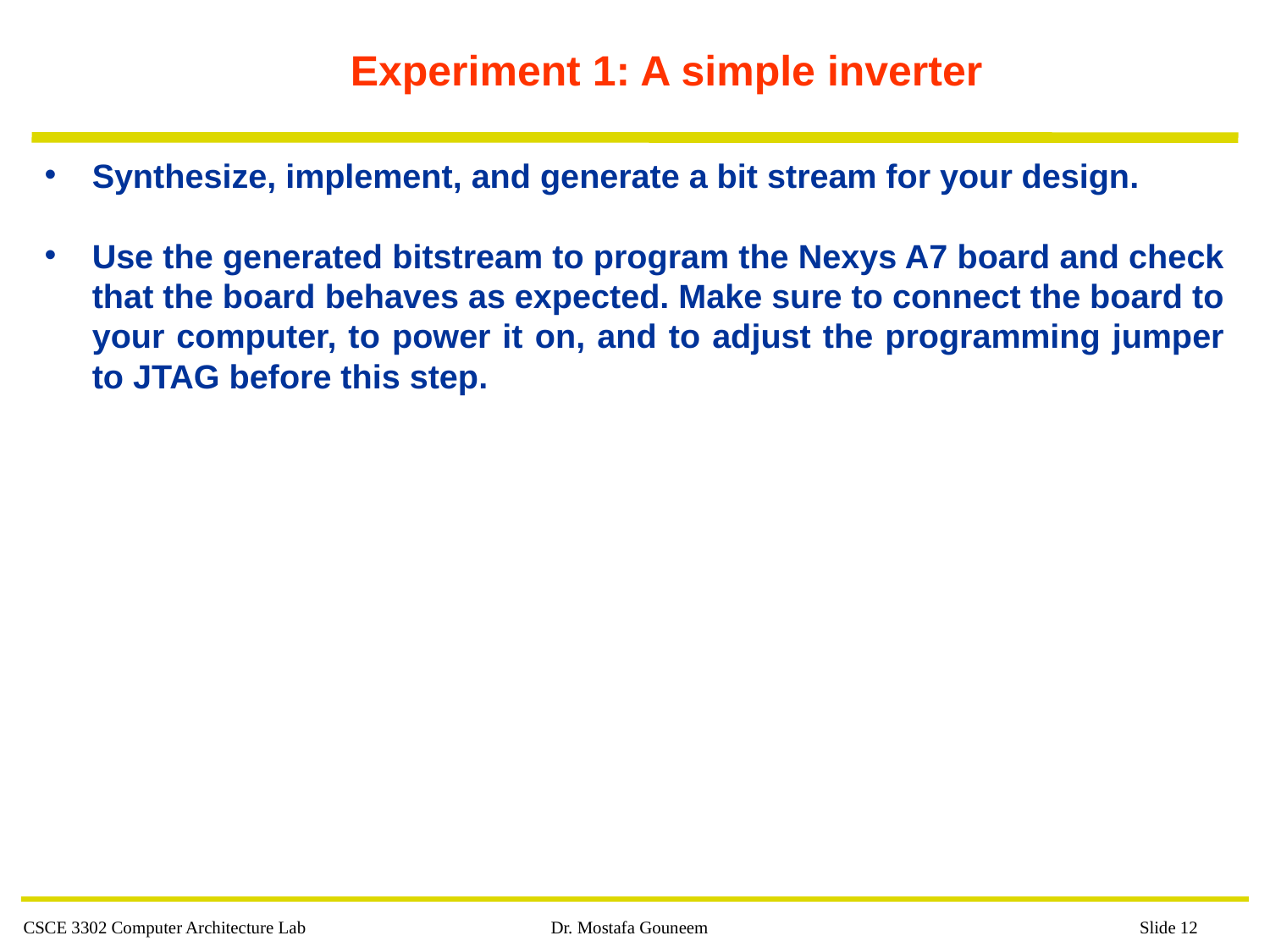

# Experiment 1: A simple inverter
Synthesize, implement, and generate a bit stream for your design.

Use the generated bitstream to program the Nexys A7 board and check that the board behaves as expected. Make sure to connect the board to your computer, to power it on, and to adjust the programming jumper to JTAG before this step.

CSCE 3302 Computer Architecture Lab
Dr. Mostafa Gouneem
              Slide 12